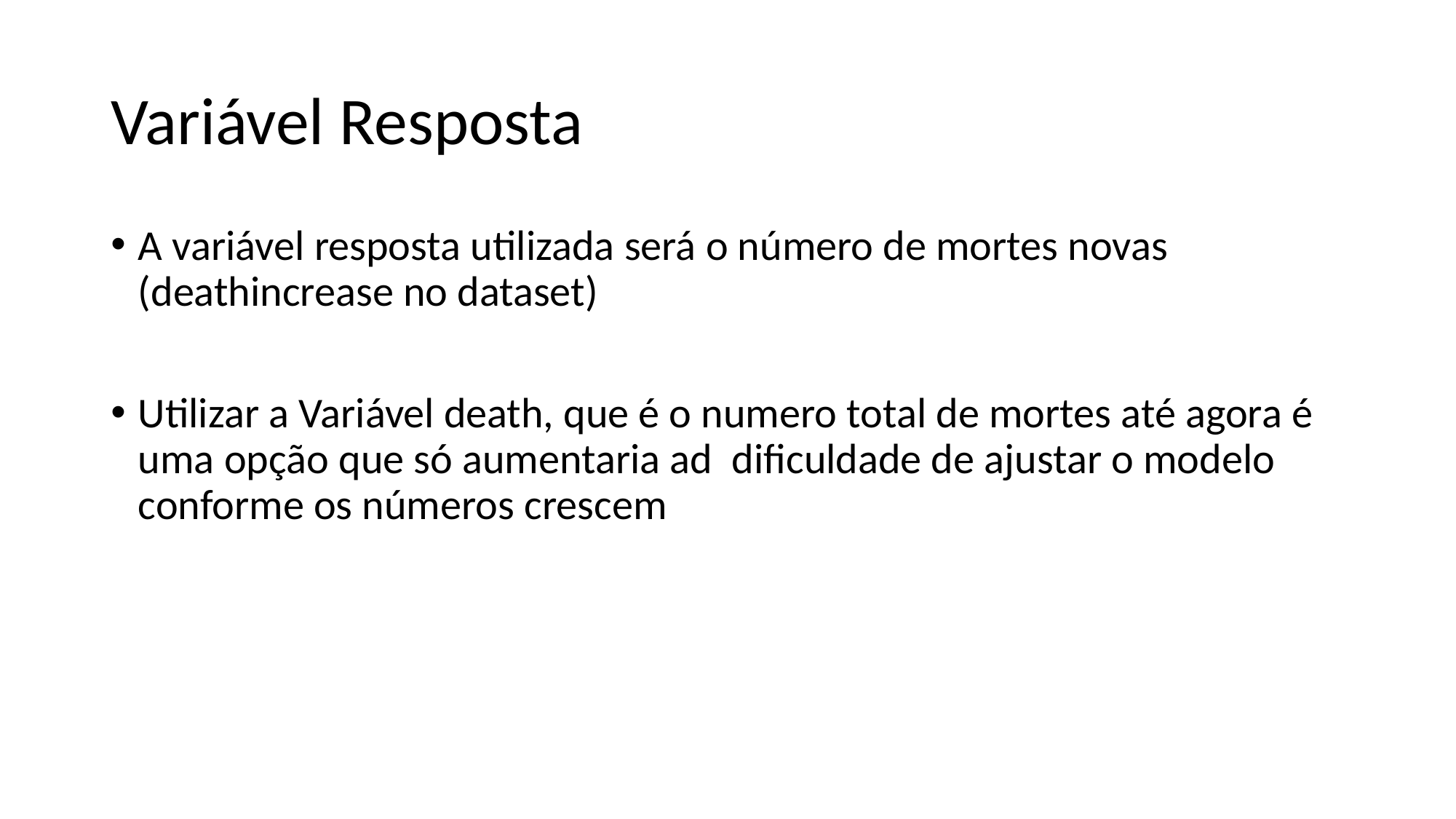

# Variável Resposta
A variável resposta utilizada será o número de mortes novas (deathincrease no dataset)

Utilizar a Variável death, que é o numero total de mortes até agora é uma opção que só aumentaria ad  dificuldade de ajustar o modelo conforme os números crescem